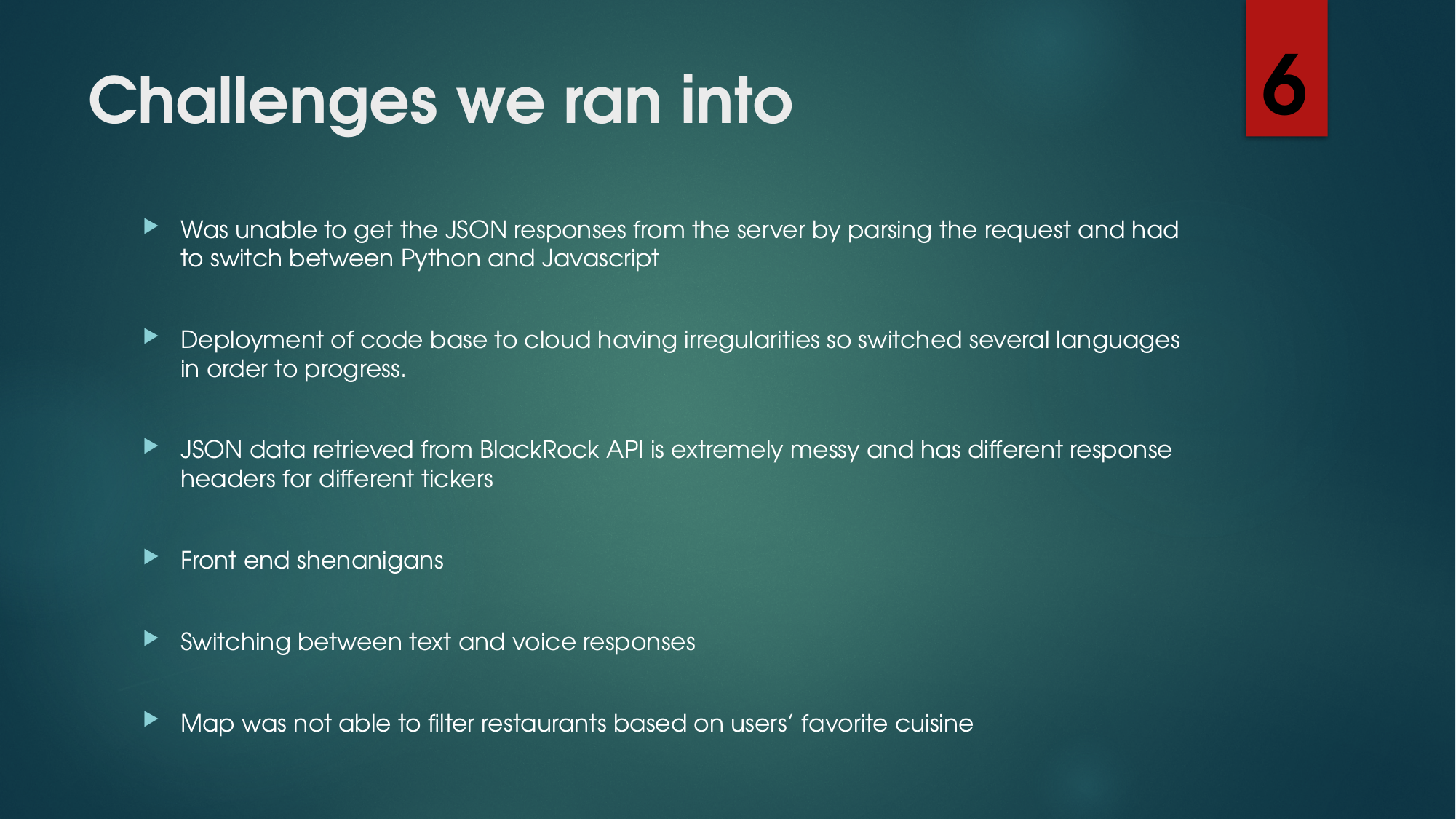

6
# Challenges we ran into
Was unable to get the JSON responses from the server by parsing the request and had to switch between Python and Javascript

Deployment of code base to cloud having irregularities so switched several languages in order to progress.

JSON data retrieved from BlackRock API is extremely messy and has different response headers for different tickers

Front end shenanigans

Switching between text and voice responses

Map was not able to filter restaurants based on users’ favorite cuisine